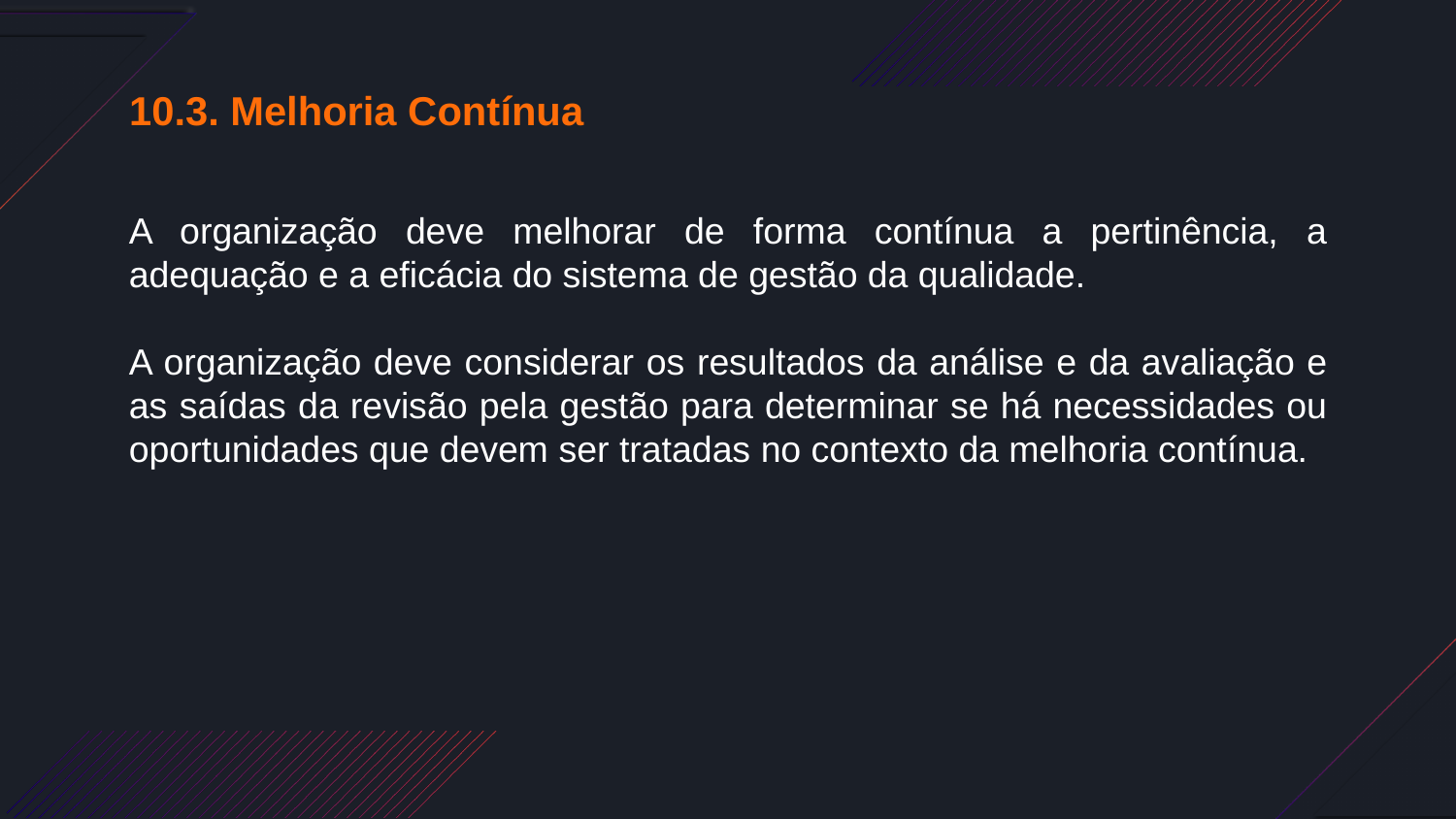

# 10.3. Melhoria Contínua
A organização deve melhorar de forma contínua a pertinência, a adequação e a eficácia do sistema de gestão da qualidade.

A organização deve considerar os resultados da análise e da avaliação e as saídas da revisão pela gestão para determinar se há necessidades ou oportunidades que devem ser tratadas no contexto da melhoria contínua.